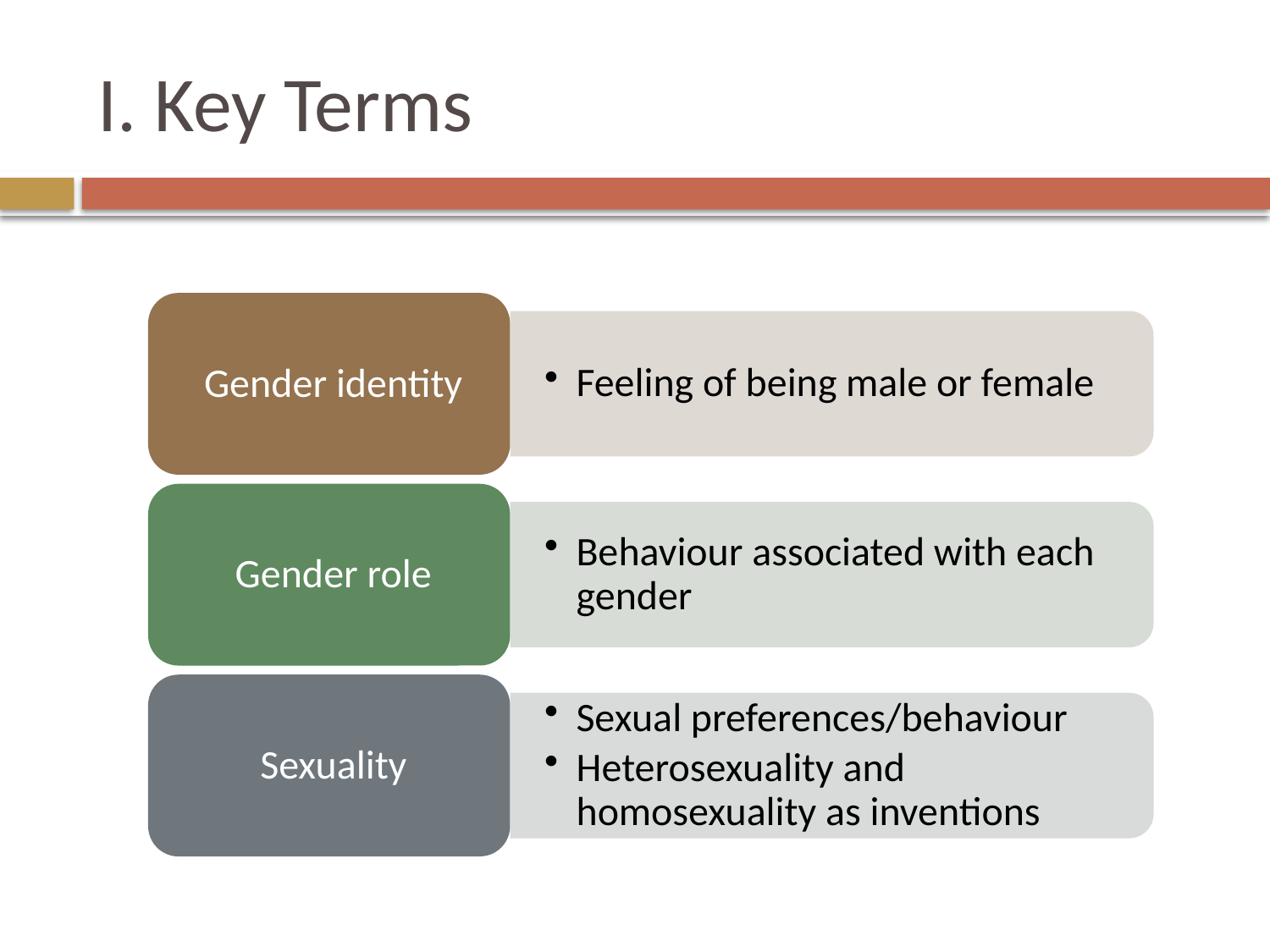

# I. Key Terms
Feeling of being male or female
Gender identity
Behaviour associated with each gender
Gender role
Sexual preferences/behaviour
Heterosexuality and homosexuality as inventions
Sexuality